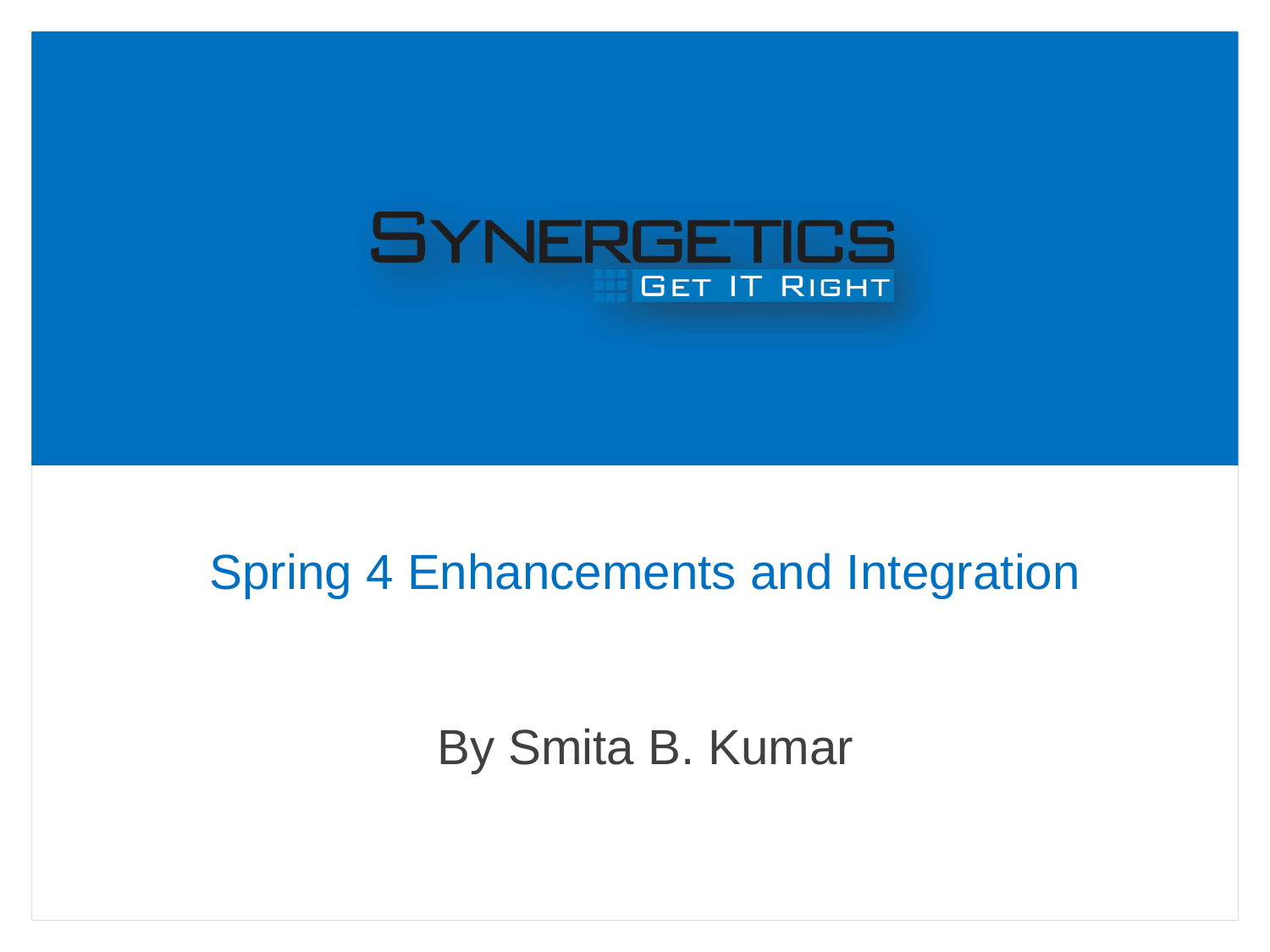

# Spring 4 Enhancements and Integration
By Smita B. Kumar